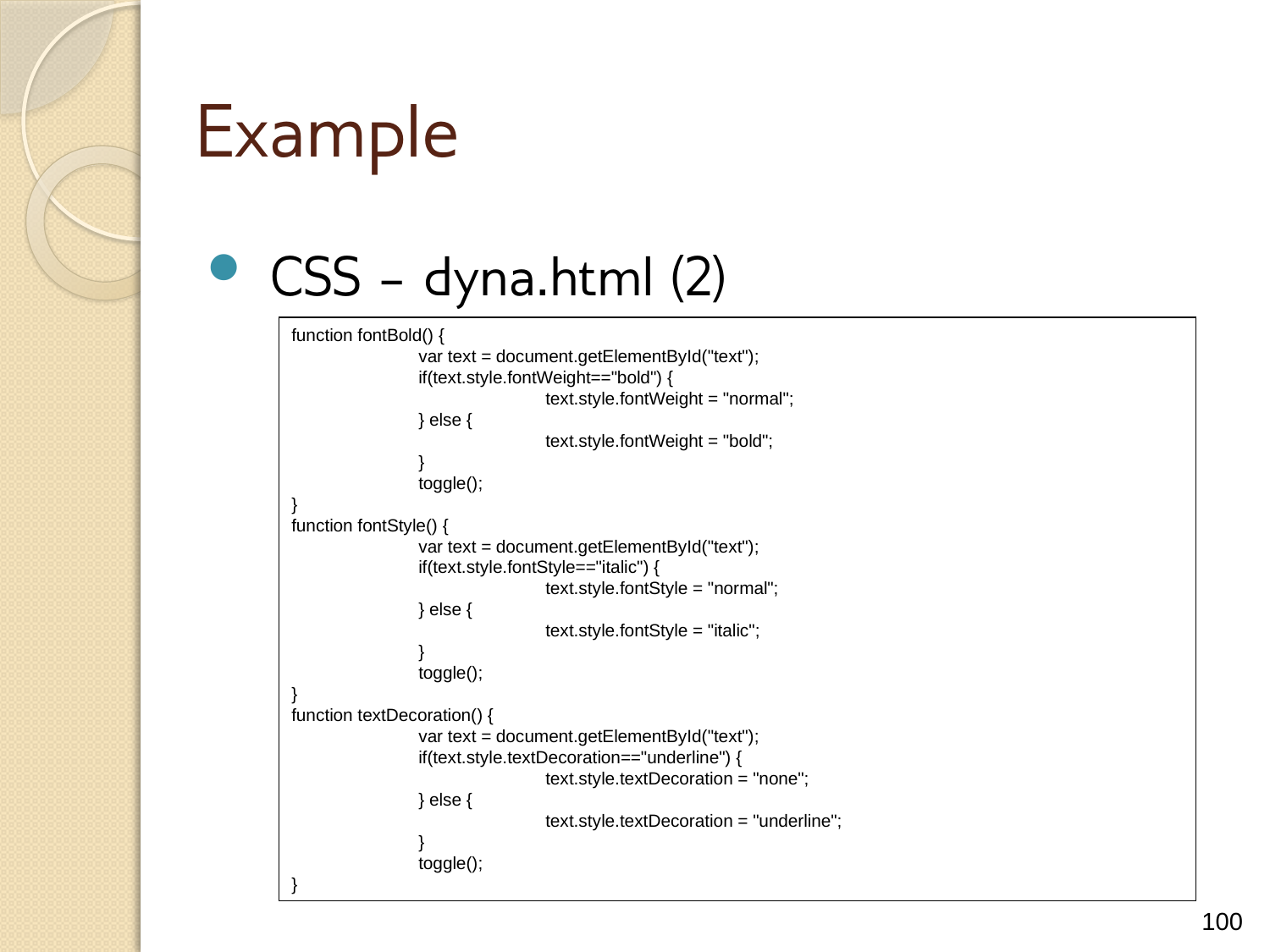

Example
CSS – dyna.html (2)
function fontBold() {
	var text = document.getElementById("text");
	if(text.style.fontWeight=="bold") {
		text.style.fontWeight = "normal";
	} else {
		text.style.fontWeight = "bold";
	}
	toggle();
}
function fontStyle() {
	var text = document.getElementById("text");
	if(text.style.fontStyle=="italic") {
		text.style.fontStyle = "normal";
	} else {
		text.style.fontStyle = "italic";
	}
	toggle();
}
function textDecoration() {
	var text = document.getElementById("text");
	if(text.style.textDecoration=="underline") {
		text.style.textDecoration = "none";
	} else {
		text.style.textDecoration = "underline";
	}
	toggle();
}
100